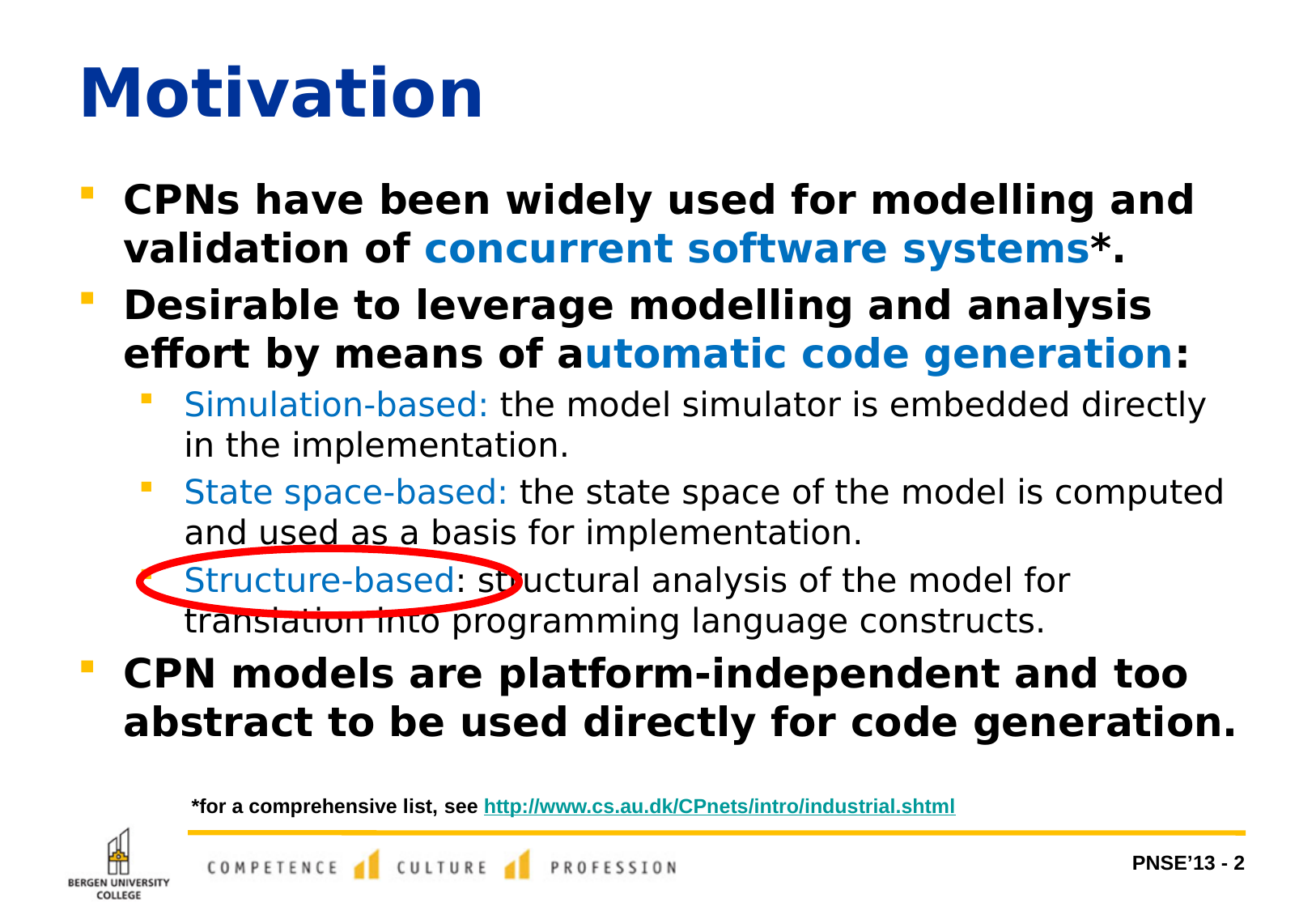

# Motivation
CPNs have been widely used for modelling and validation of concurrent software systems*.
Desirable to leverage modelling and analysis effort by means of automatic code generation:
Simulation-based: the model simulator is embedded directly in the implementation.
State space-based: the state space of the model is computed and used as a basis for implementation.
Structure-based: structural analysis of the model for translation into programming language constructs.
CPN models are platform-independent and too abstract to be used directly for code generation.

*for a comprehensive list, see http://www.cs.au.dk/CPnets/intro/industrial.shtml